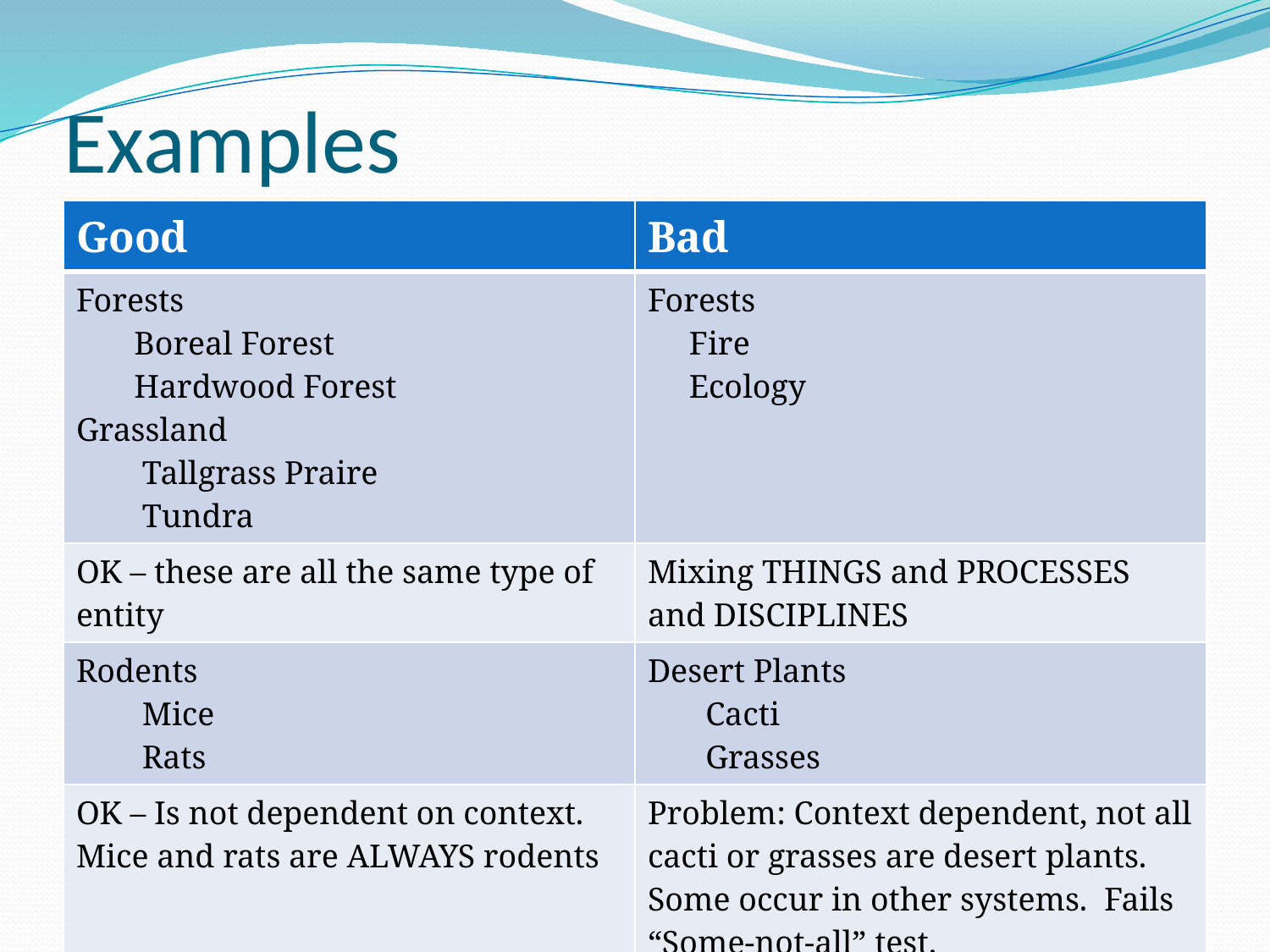

# Examples
| Good | Bad |
| --- | --- |
| Forests Boreal Forest Hardwood Forest Grassland Tallgrass Praire Tundra | Forests Fire Ecology |
| OK – these are all the same type of entity | Mixing THINGS and PROCESSES and DISCIPLINES |
| Rodents Mice Rats | Desert Plants Cacti Grasses |
| OK – Is not dependent on context. Mice and rats are ALWAYS rodents | Problem: Context dependent, not all cacti or grasses are desert plants. Some occur in other systems. Fails “Some-not-all” test. |